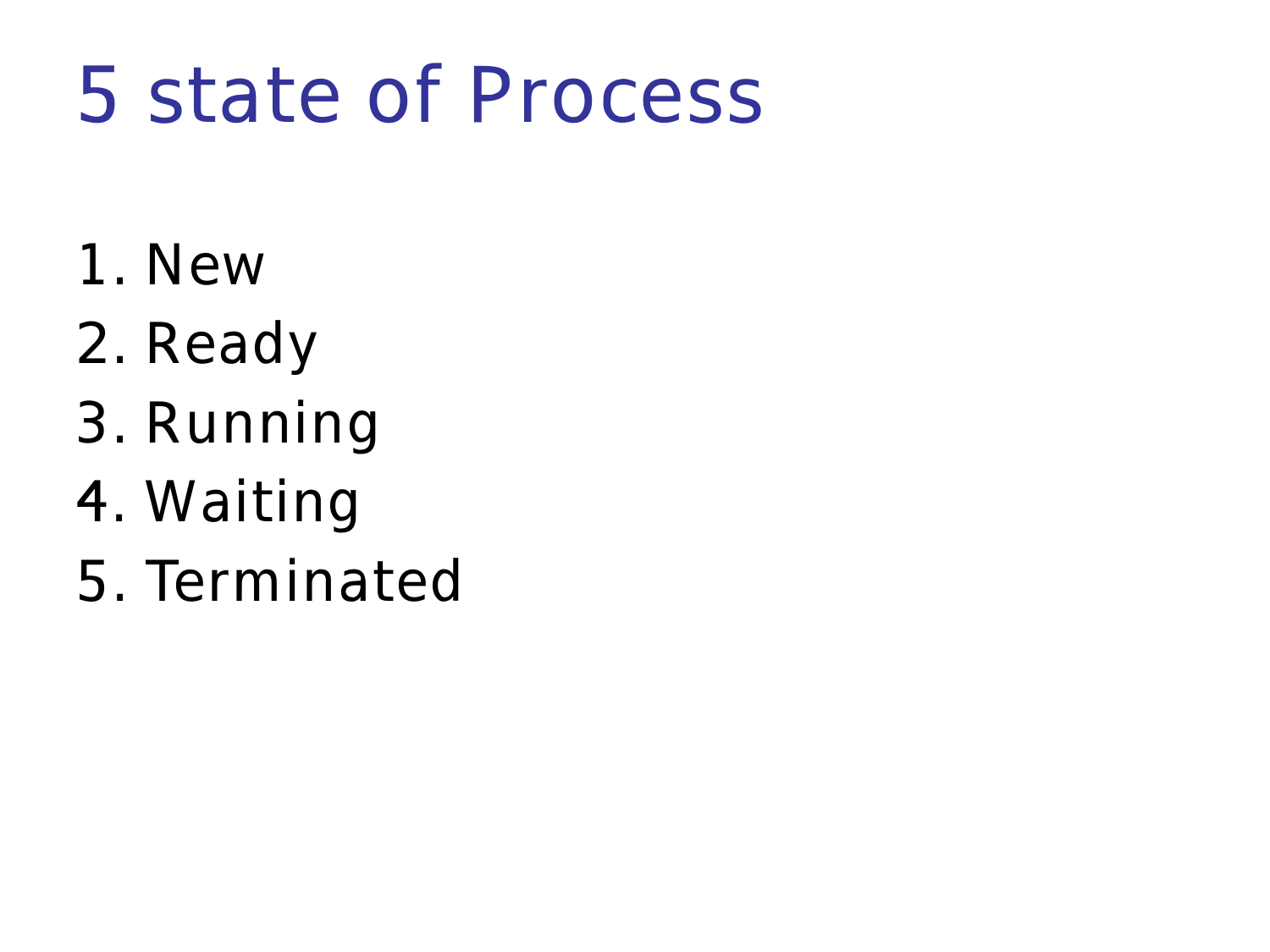

# 5 state of Process
1. New
2. Ready
3. Running
4. Waiting
5. Terminated
11